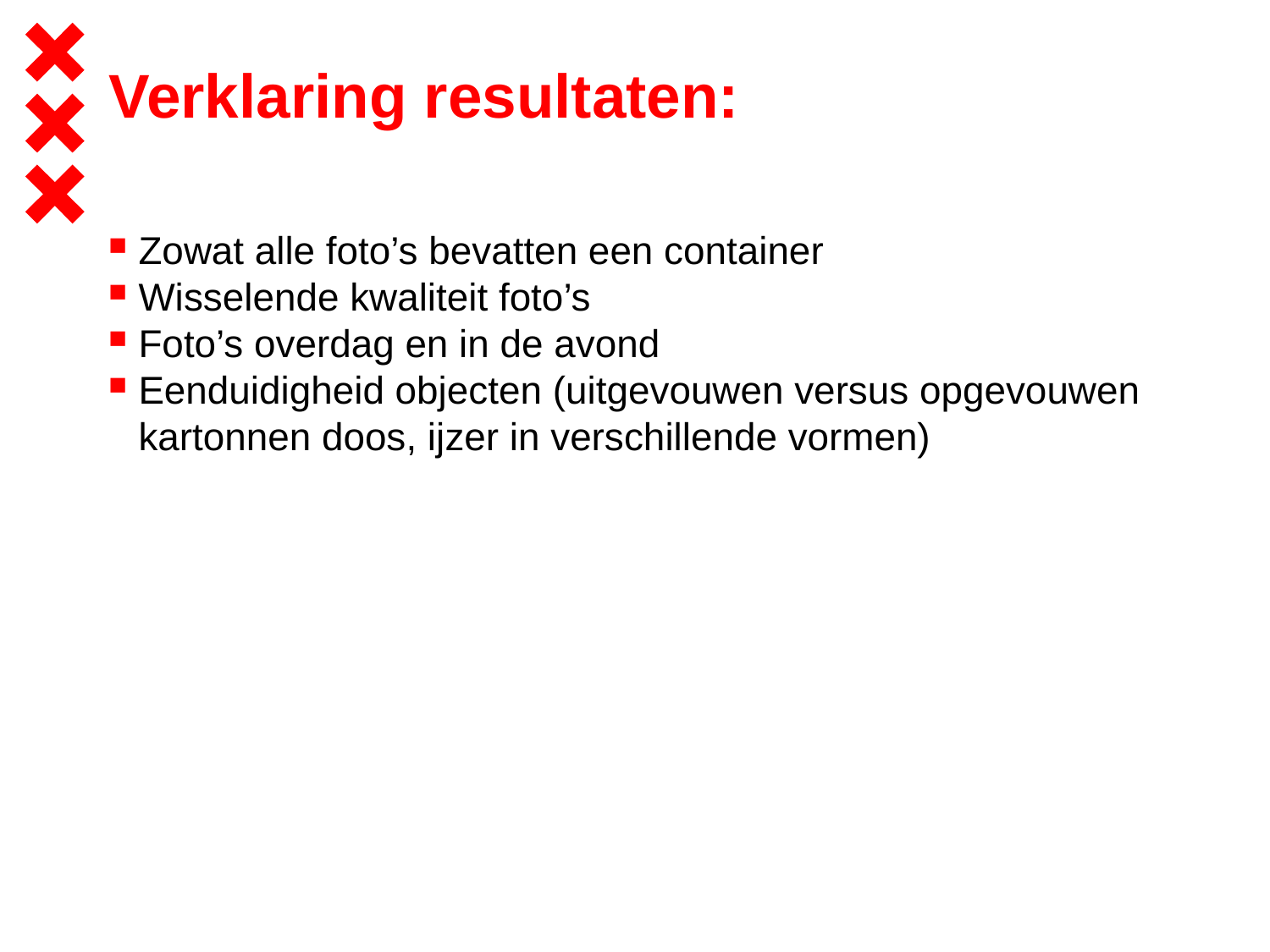

# Verklaring resultaten:
Zowat alle foto’s bevatten een container
Wisselende kwaliteit foto’s
Foto’s overdag en in de avond
Eenduidigheid objecten (uitgevouwen versus opgevouwen kartonnen doos, ijzer in verschillende vormen)